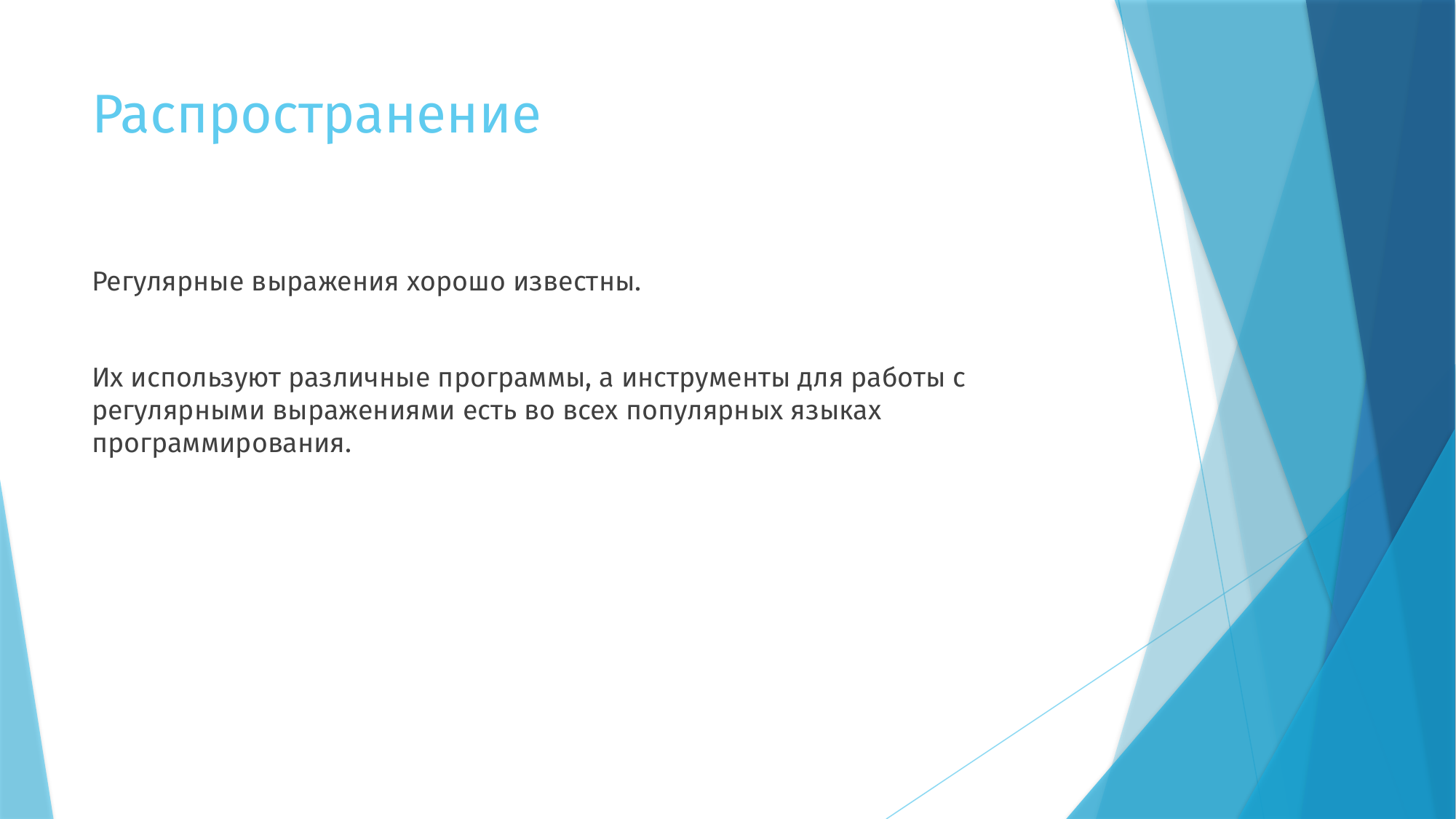

# Распространение
Регулярные выражения хорошо известны.

Их используют различные программы, а инструменты для работы с регулярными выражениями есть во всех популярных языках программирования.